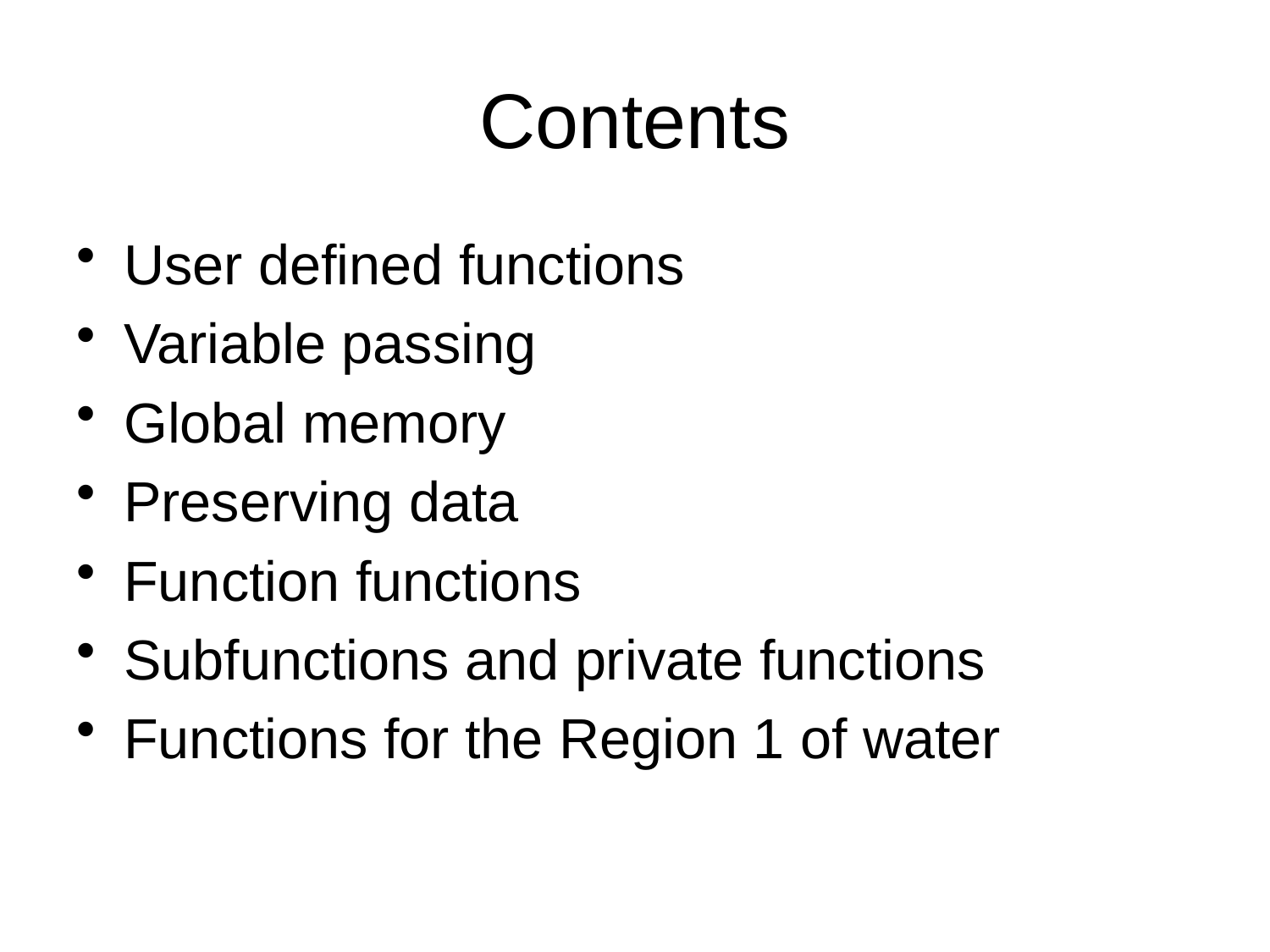

# Contents
User defined functions
Variable passing
Global memory
Preserving data
Function functions
Subfunctions and private functions
Functions for the Region 1 of water